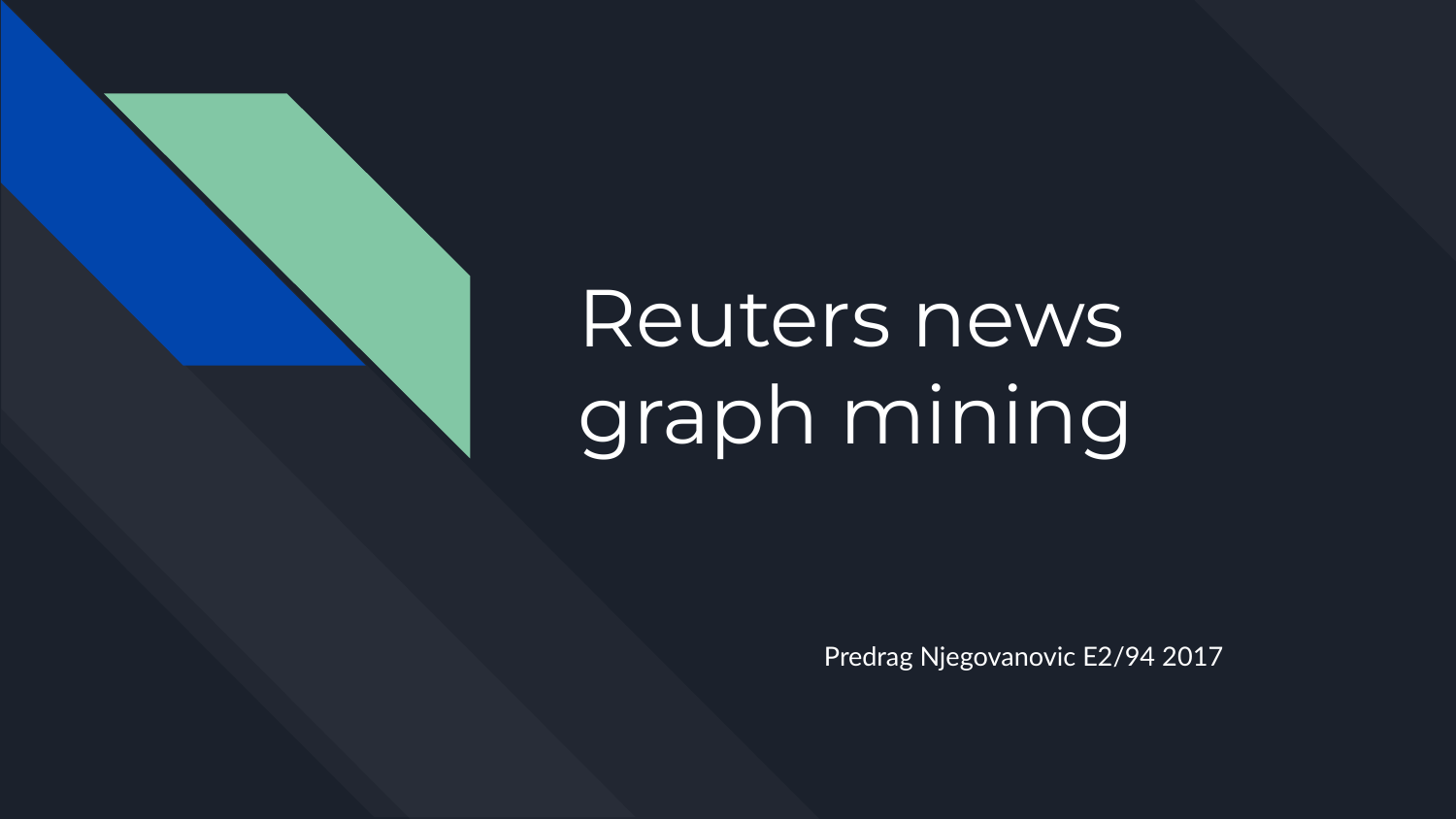

# Reuters news graph mining
Predrag Njegovanovic E2/94 2017